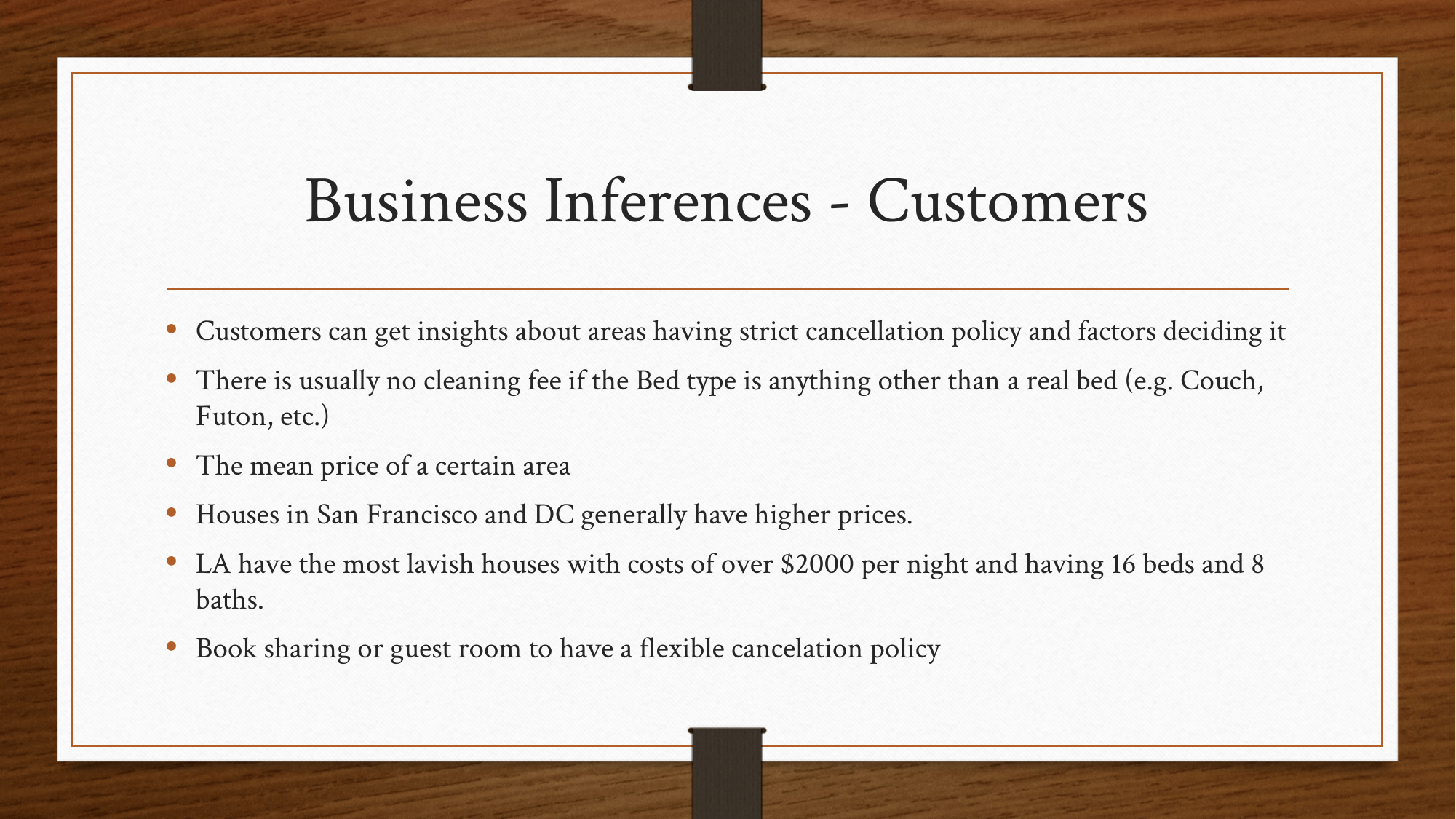

# Business Inferences - Customers
Customers can get insights about areas having strict cancellation policy and factors deciding it
There is usually no cleaning fee if the Bed type is anything other than a real bed (e.g. Couch, Futon, etc.)
The mean price of a certain area
Houses in San Francisco and DC generally have higher prices.
LA have the most lavish houses with costs of over $2000 per night and having 16 beds and 8 baths.
Book sharing or guest room to have a flexible cancelation policy